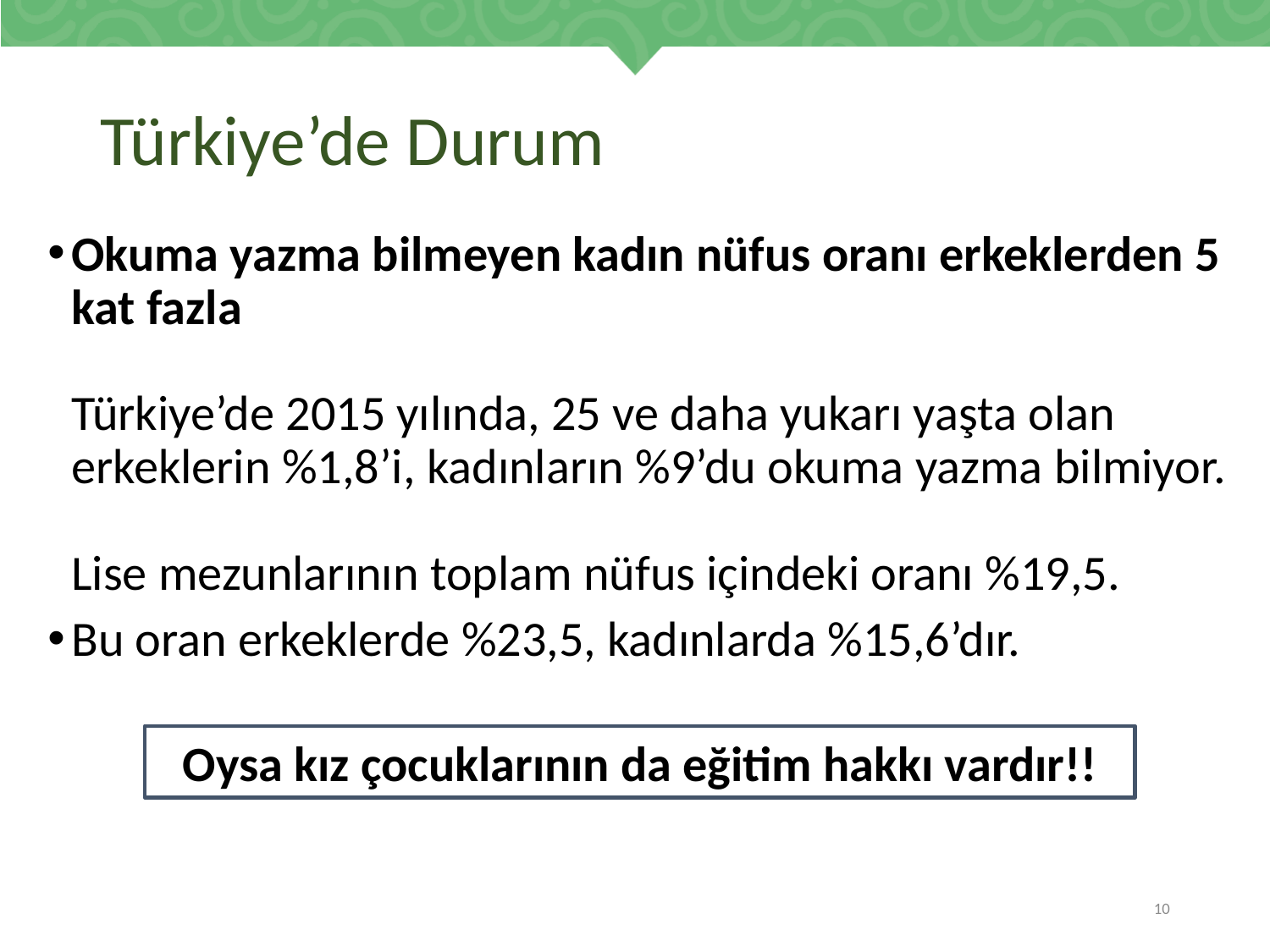

# Türkiye’de Durum
Okuma yazma bilmeyen kadın nüfus oranı erkeklerden 5 kat fazla
Türkiye’de 2015 yılında, 25 ve daha yukarı yaşta olan erkeklerin %1,8’i, kadınların %9’du okuma yazma bilmiyor.
Lise mezunlarının toplam nüfus içindeki oranı %19,5.
Bu oran erkeklerde %23,5, kadınlarda %15,6’dır.

Oysa kız çocuklarının da eğitim hakkı vardır!!
10